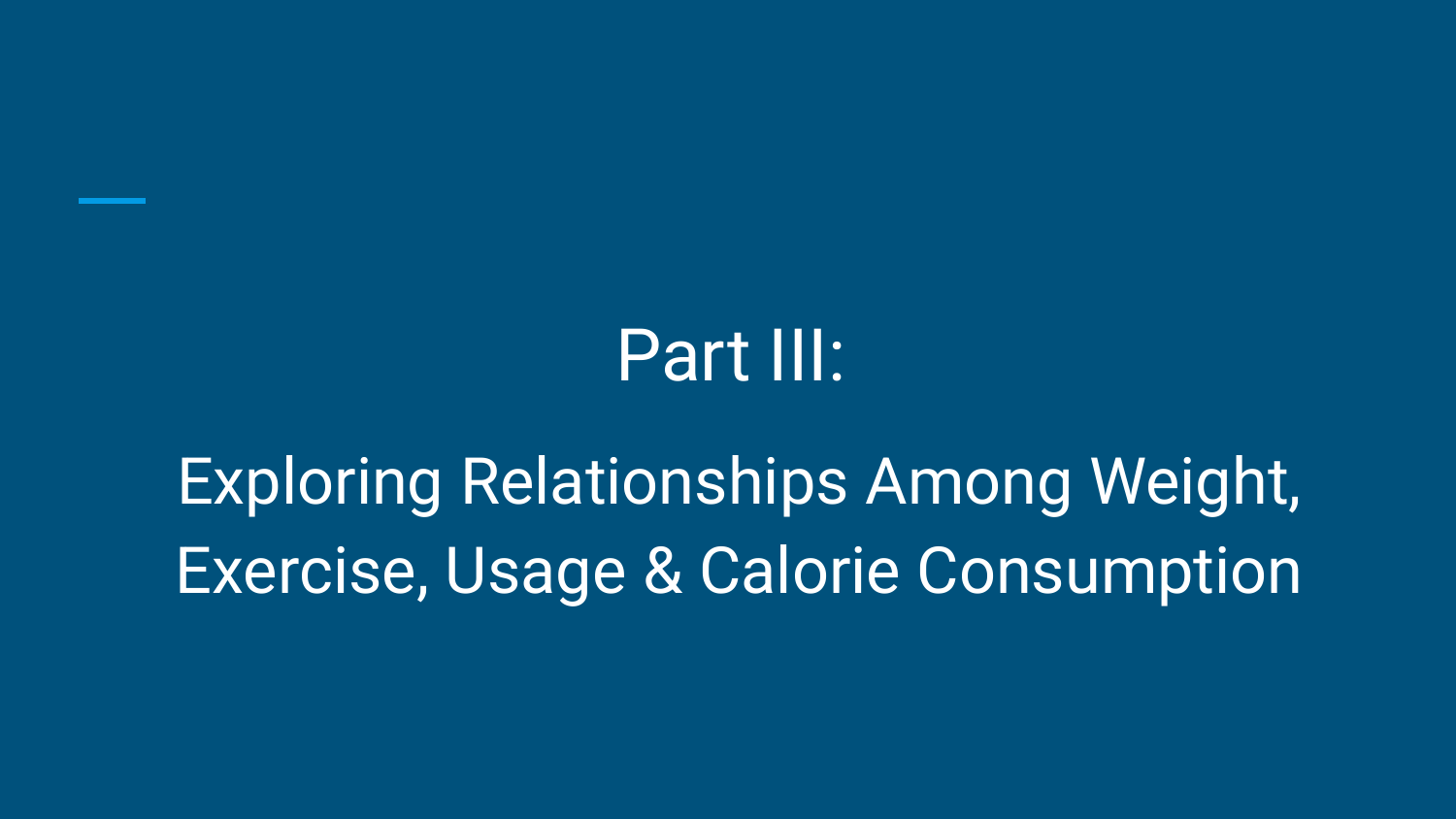

Part III:
Exploring Relationships Among Weight, Exercise, Usage & Calorie Consumption